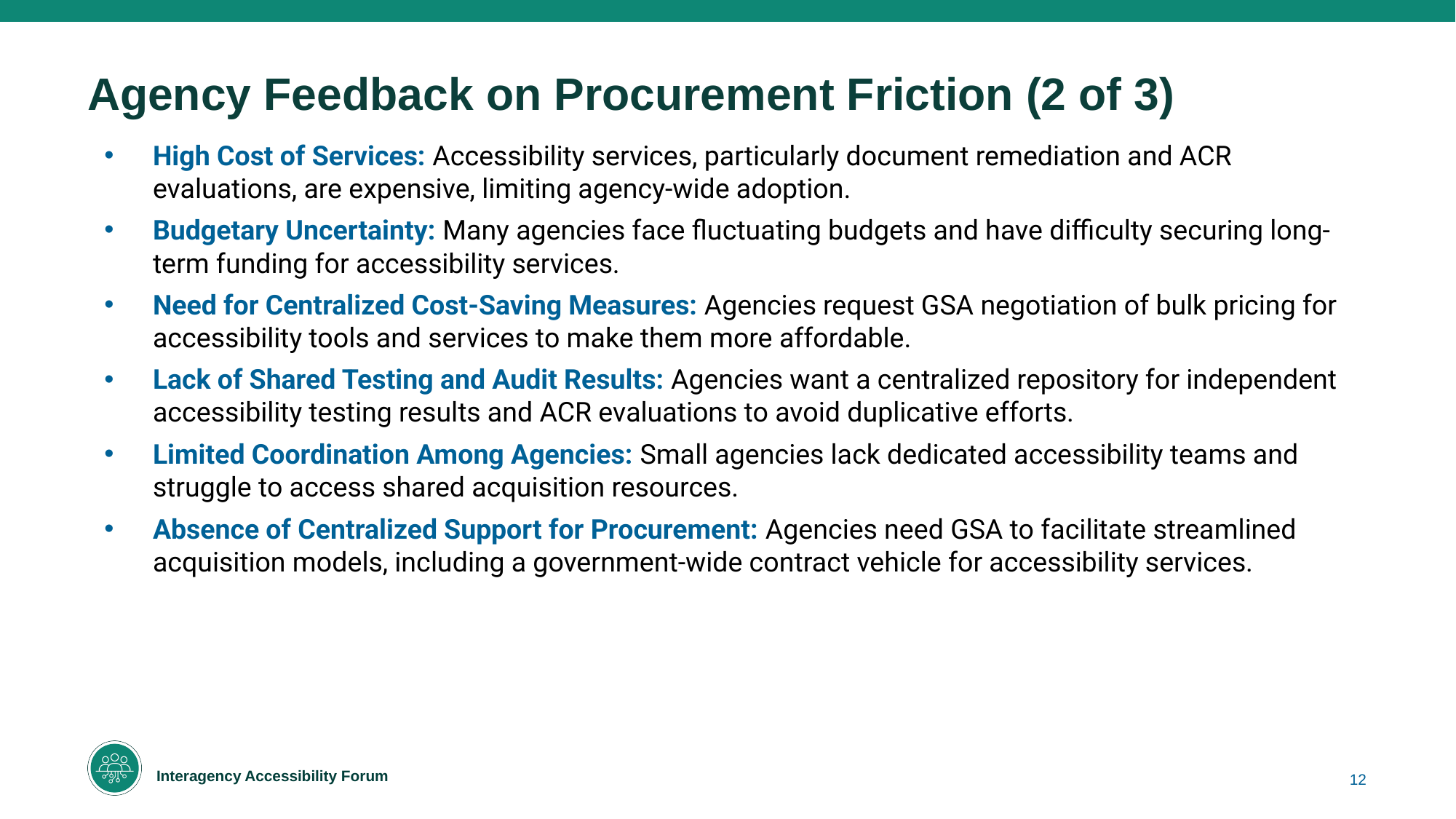

# Agency Feedback on Procurement Friction (2 of 3)
High Cost of Services: Accessibility services, particularly document remediation and ACR evaluations, are expensive, limiting agency-wide adoption.
Budgetary Uncertainty: Many agencies face fluctuating budgets and have difficulty securing long-term funding for accessibility services.
Need for Centralized Cost-Saving Measures: Agencies request GSA negotiation of bulk pricing for accessibility tools and services to make them more affordable.
Lack of Shared Testing and Audit Results: Agencies want a centralized repository for independent accessibility testing results and ACR evaluations to avoid duplicative efforts.
Limited Coordination Among Agencies: Small agencies lack dedicated accessibility teams and struggle to access shared acquisition resources.
Absence of Centralized Support for Procurement: Agencies need GSA to facilitate streamlined acquisition models, including a government-wide contract vehicle for accessibility services.